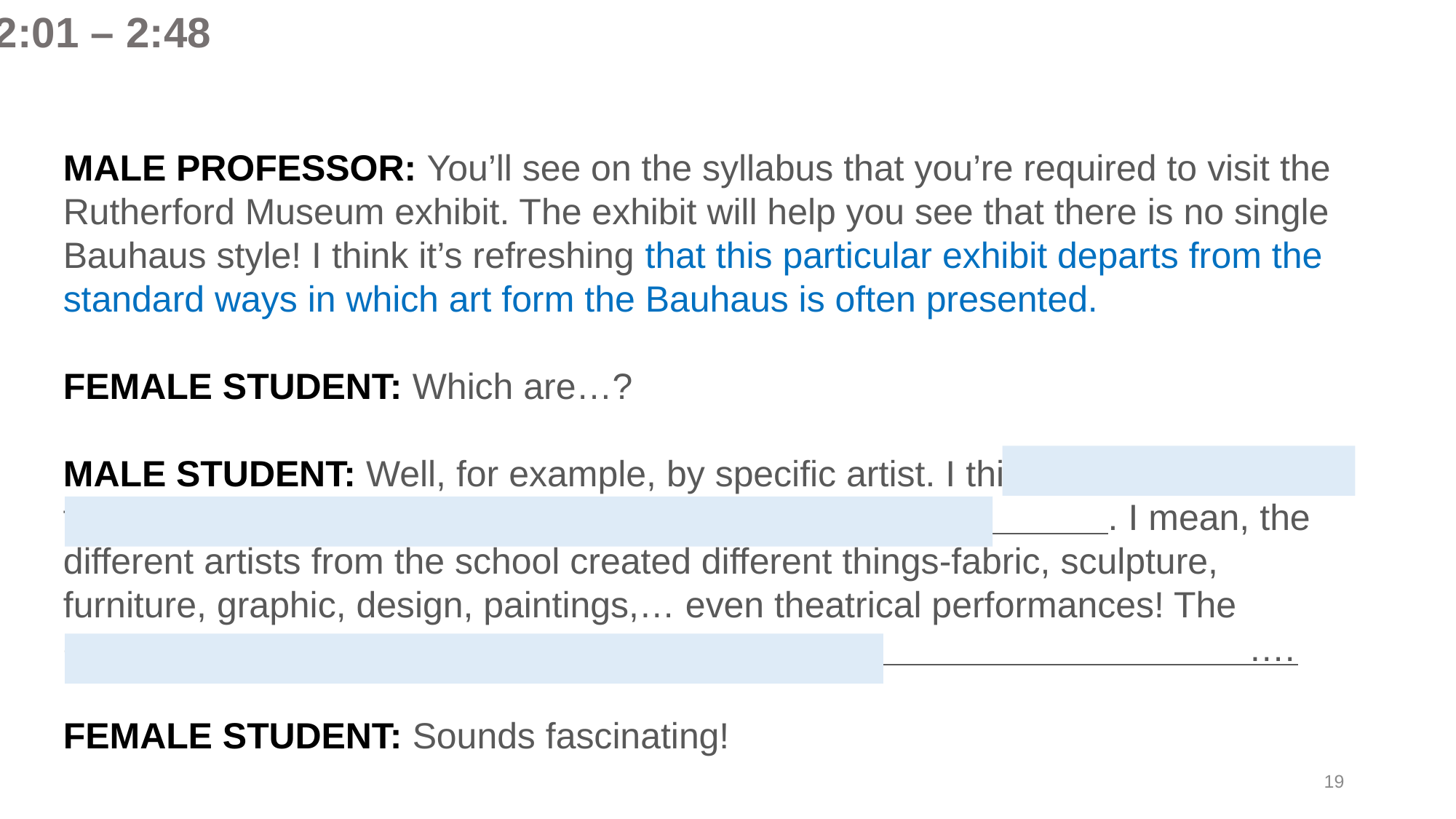

2:01 – 2:48
MALE PROFESSOR: You’ll see on the syllabus that you’re required to visit the Rutherford Museum exhibit. The exhibit will help you see that there is no single Bauhaus style! I think it’s refreshing that this particular exhibit departs from the standard ways in which art form the Bauhaus is often presented.

FEMALE STUDENT: Which are…?

MALE STUDENT: Well, for example, by specific artist. I think it’s a mistake to focus on a single Bauhaus artist and                                             . I mean, the different artists from the school created different things-fabric, sculpture, furniture, graphic, design, paintings,… even theatrical performances! The exhibit in the Rutherford Museum                                                                ….

FEMALE STUDENT: Sounds fascinating!

19